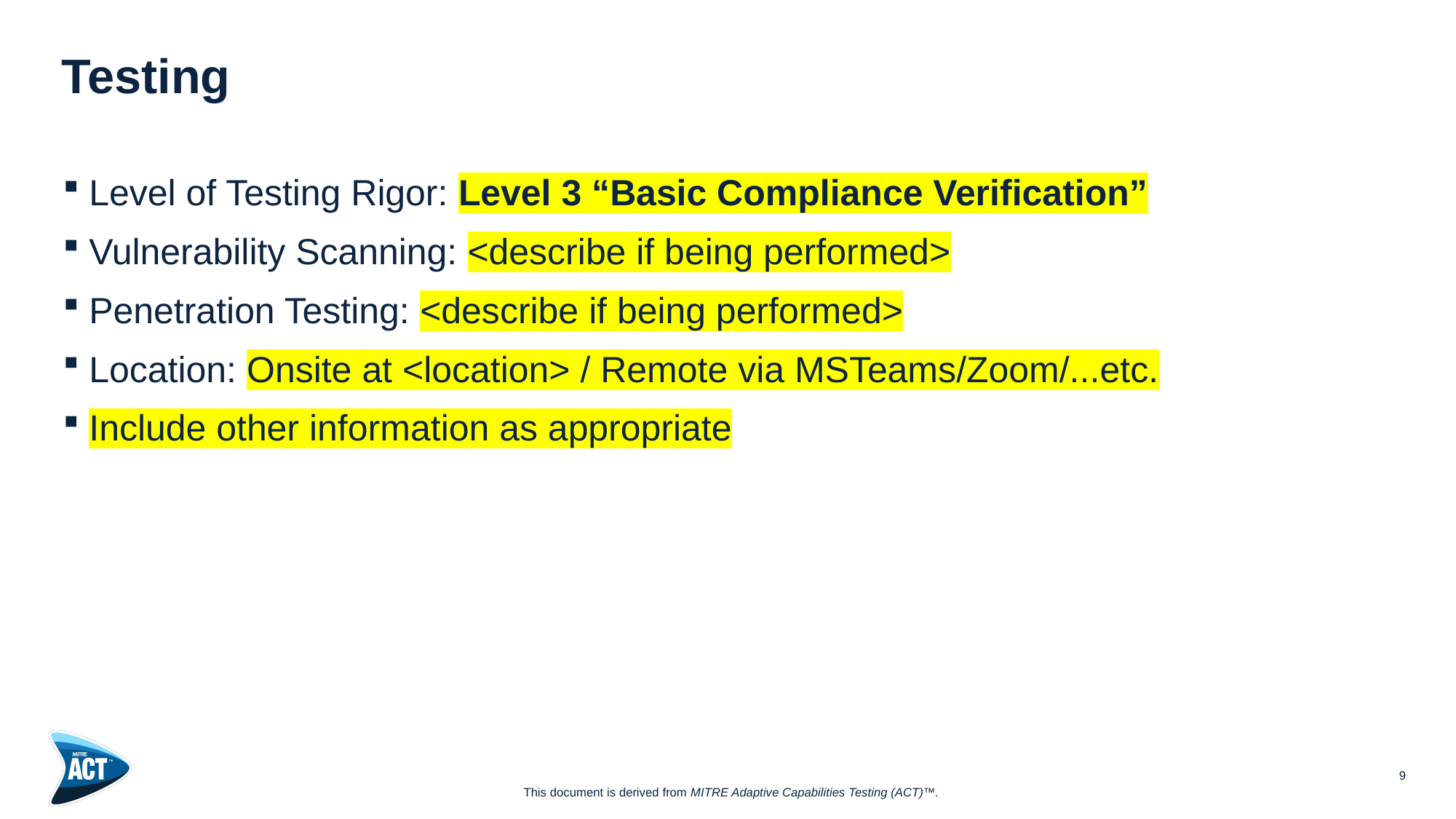

# Testing
Level of Testing Rigor: Level 3 “Basic Compliance Verification”
Vulnerability Scanning: <describe if being performed>
Penetration Testing: <describe if being performed>
Location: Onsite at <location> / Remote via MSTeams/Zoom/...etc.
Include other information as appropriate
9